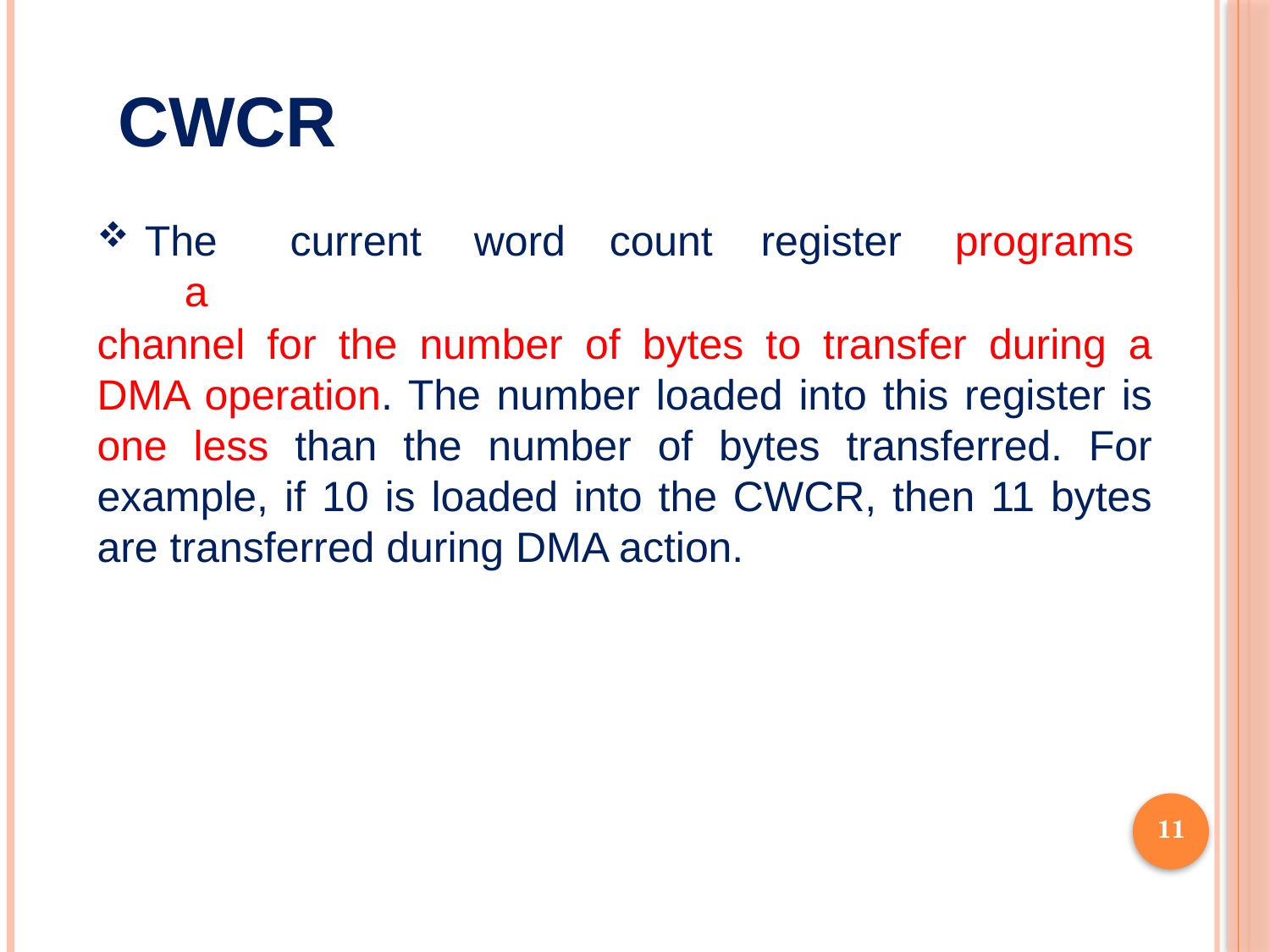

# CWCR
The	current	word	count	register	programs	a
channel for the number of bytes to transfer during a DMA operation. The number loaded into this register is one less than the number of bytes transferred. For example, if 10 is loaded into the CWCR, then 11 bytes are transferred during DMA action.

11